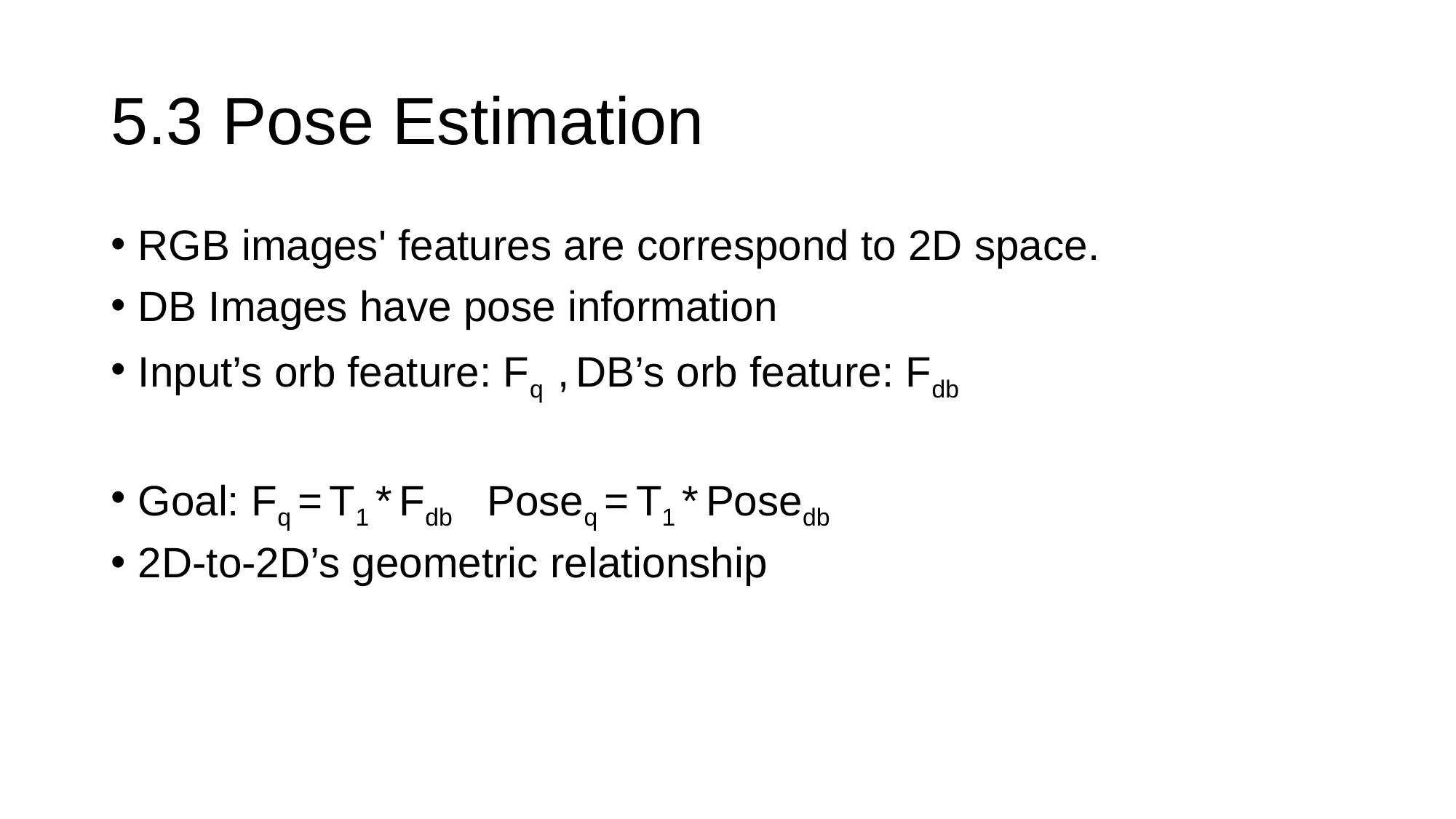

# 5.3 Pose Estimation
RGB images' features are correspond to 2D space.
DB Images have pose information
Input’s orb feature: Fq  , DB’s orb feature: Fdb

Goal: Fq = T1 * Fdb     Poseq = T1 * Posedb
2D-to-2D’s geometric relationship